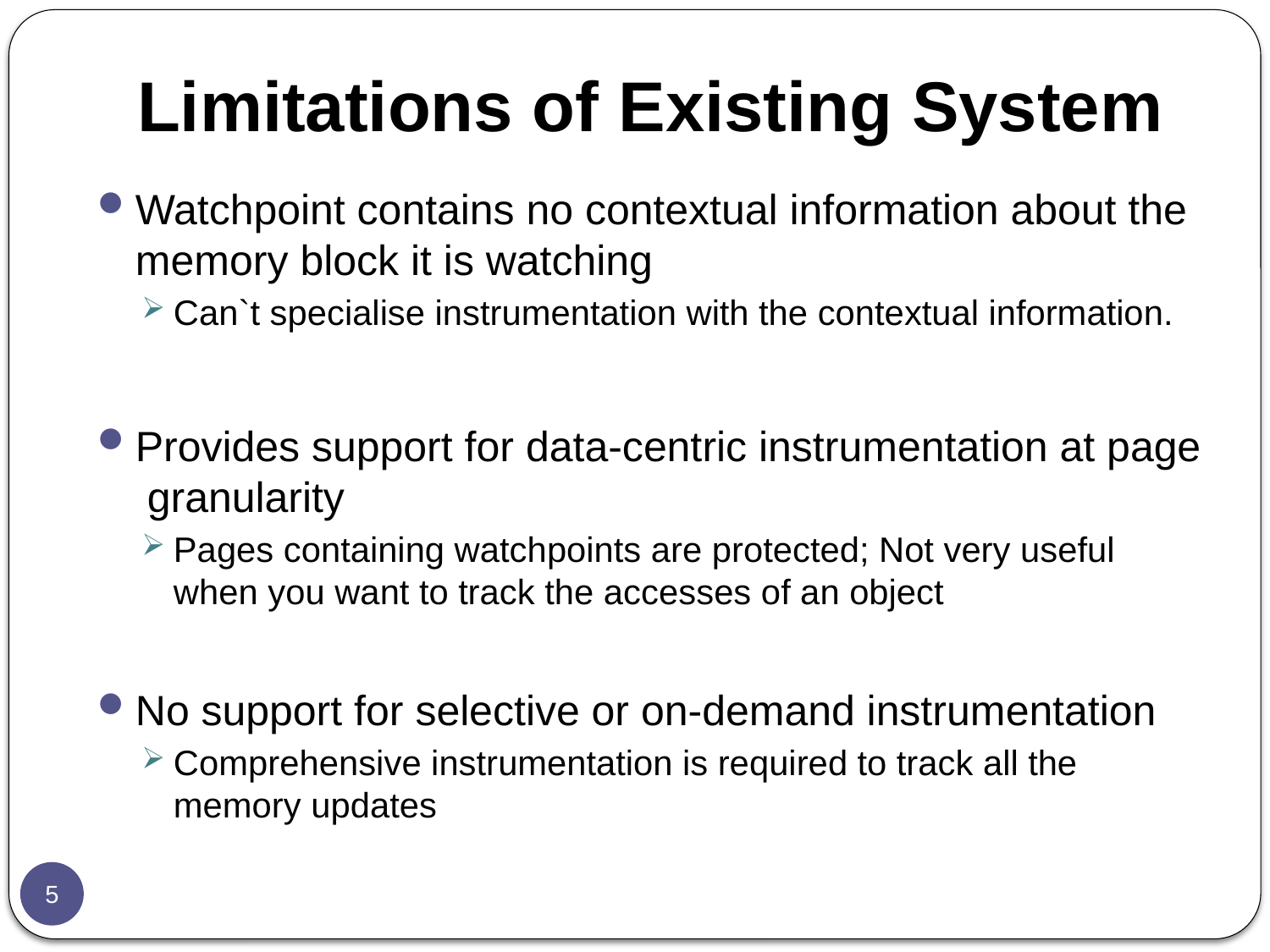

# Limitations of Existing System
Watchpoint contains no contextual information about the memory block it is watching
Can`t specialise instrumentation with the contextual information.

Provides support for data-centric instrumentation at page  granularity
Pages containing watchpoints are protected; Not very useful when you want to track the accesses of an object

No support for selective or on-demand instrumentation
Comprehensive instrumentation is required to track all the memory updates

5